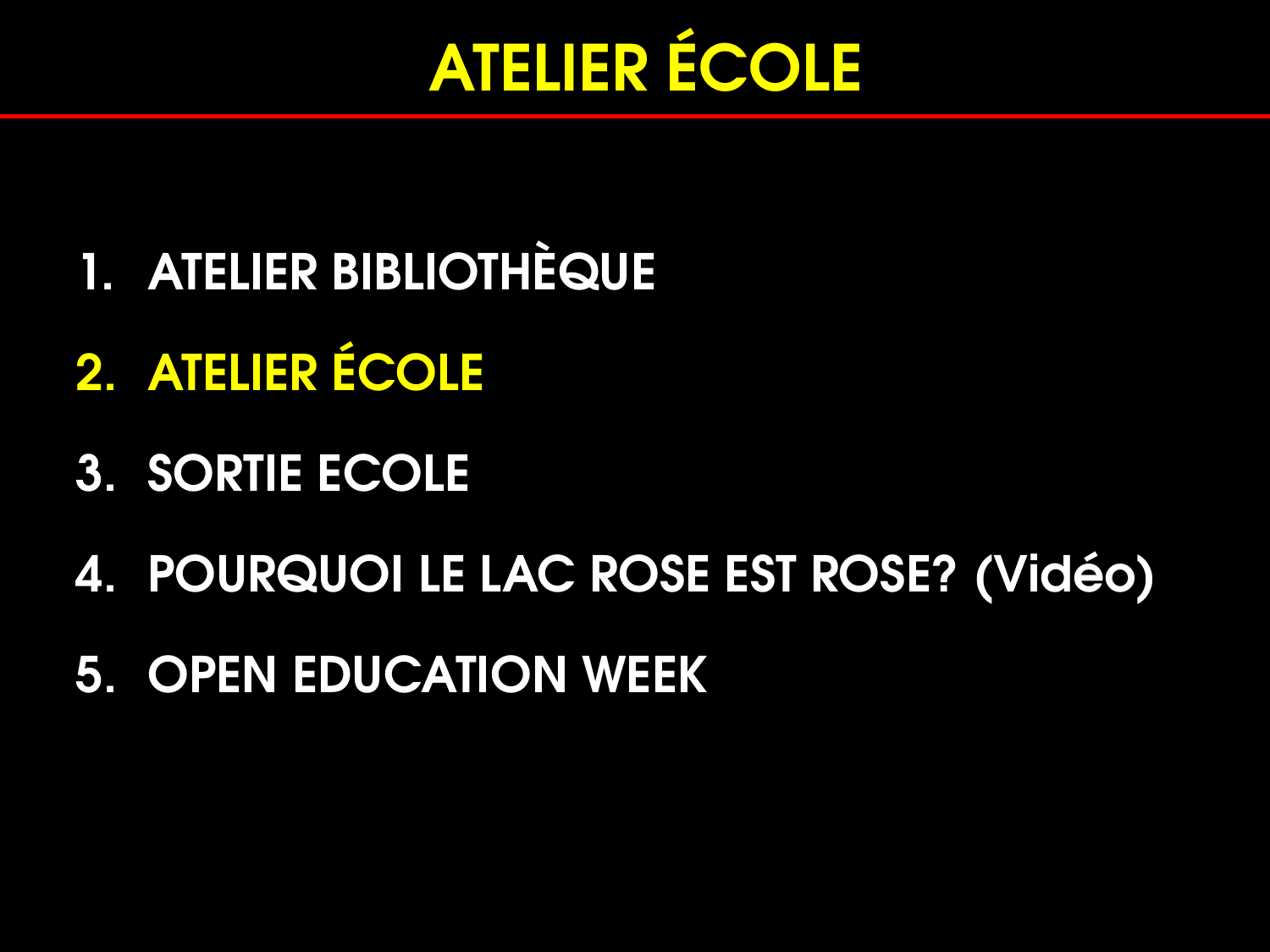

ATELIER ÉCOLE

ATELIER BIBLIOTHÈQUE

ATELIER ÉCOLE

SORTIE ECOLE

POURQUOI LE LAC ROSE EST ROSE? (Vidéo)

OPEN EDUCATION WEEK